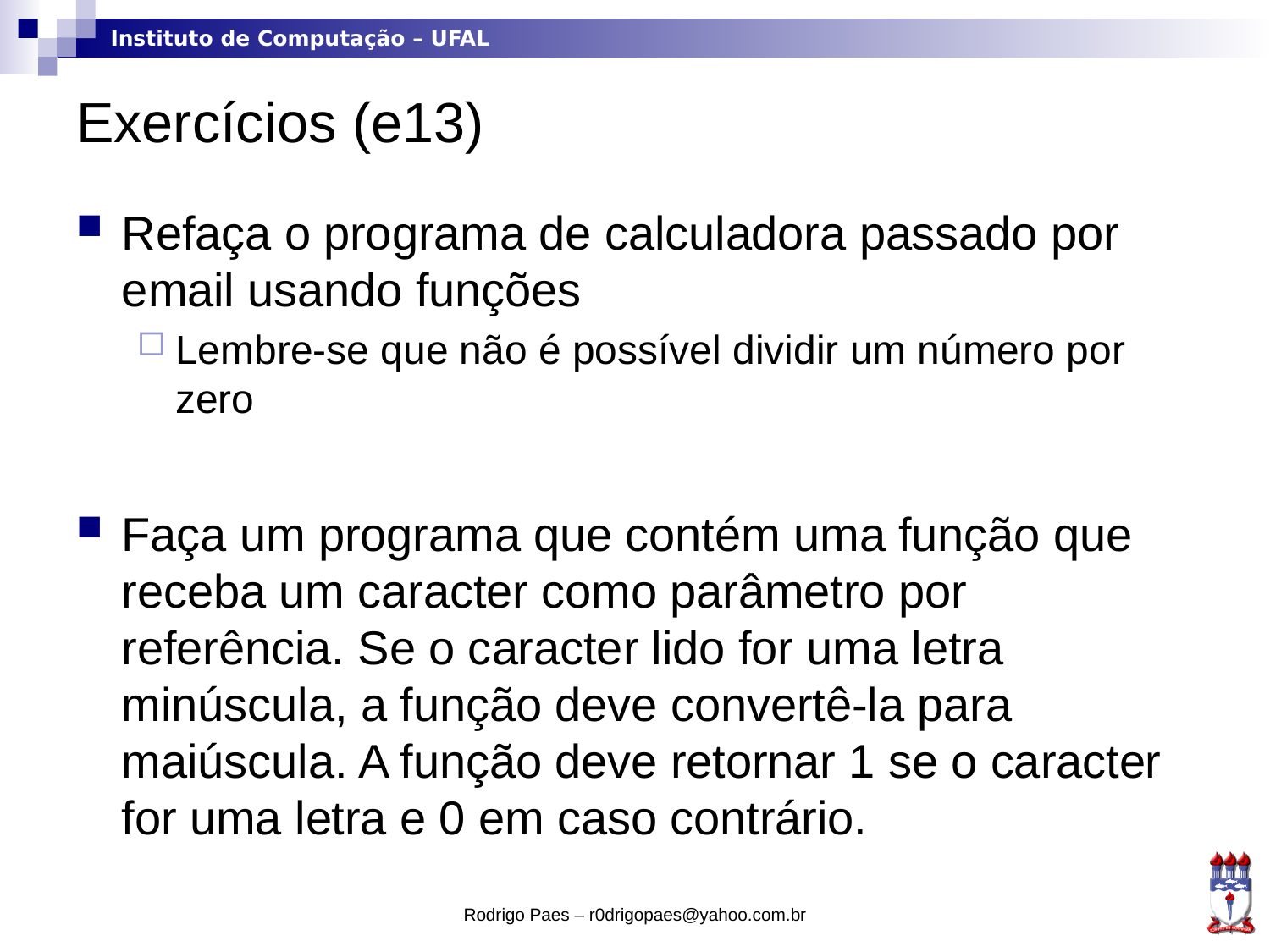

# Exercícios (e13)
Refaça o programa de calculadora passado por email usando funções
Lembre-se que não é possível dividir um número por zero

Faça um programa que contém uma função que receba um caracter como parâmetro por referência. Se o caracter lido for uma letra minúscula, a função deve convertê-la para maiúscula. A função deve retornar 1 se o caracter for uma letra e 0 em caso contrário.

Rodrigo Paes – r0drigopaes@yahoo.com.br